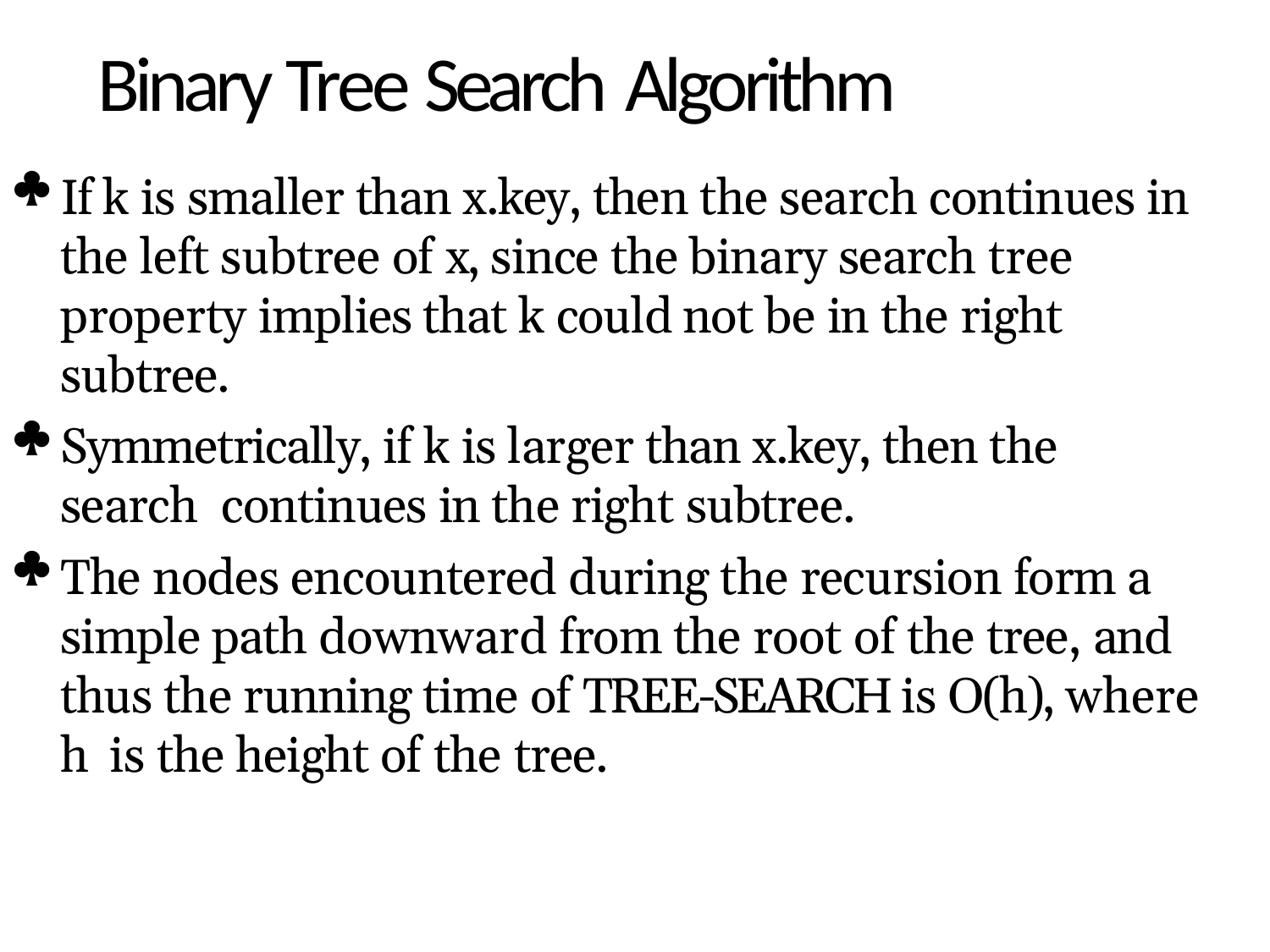

# Binary Tree Search Algorithm
If k is smaller than x.key, then the search continues in  the left subtree of x, since the binary search tree  property implies that k could not be in the right subtree.
Symmetrically, if k is larger than x.key, then the search  continues in the right subtree.
The nodes encountered during the recursion form a  simple path downward from the root of the tree, and  thus the running time of TREE-SEARCH is O(h), where h  is the height of the tree.